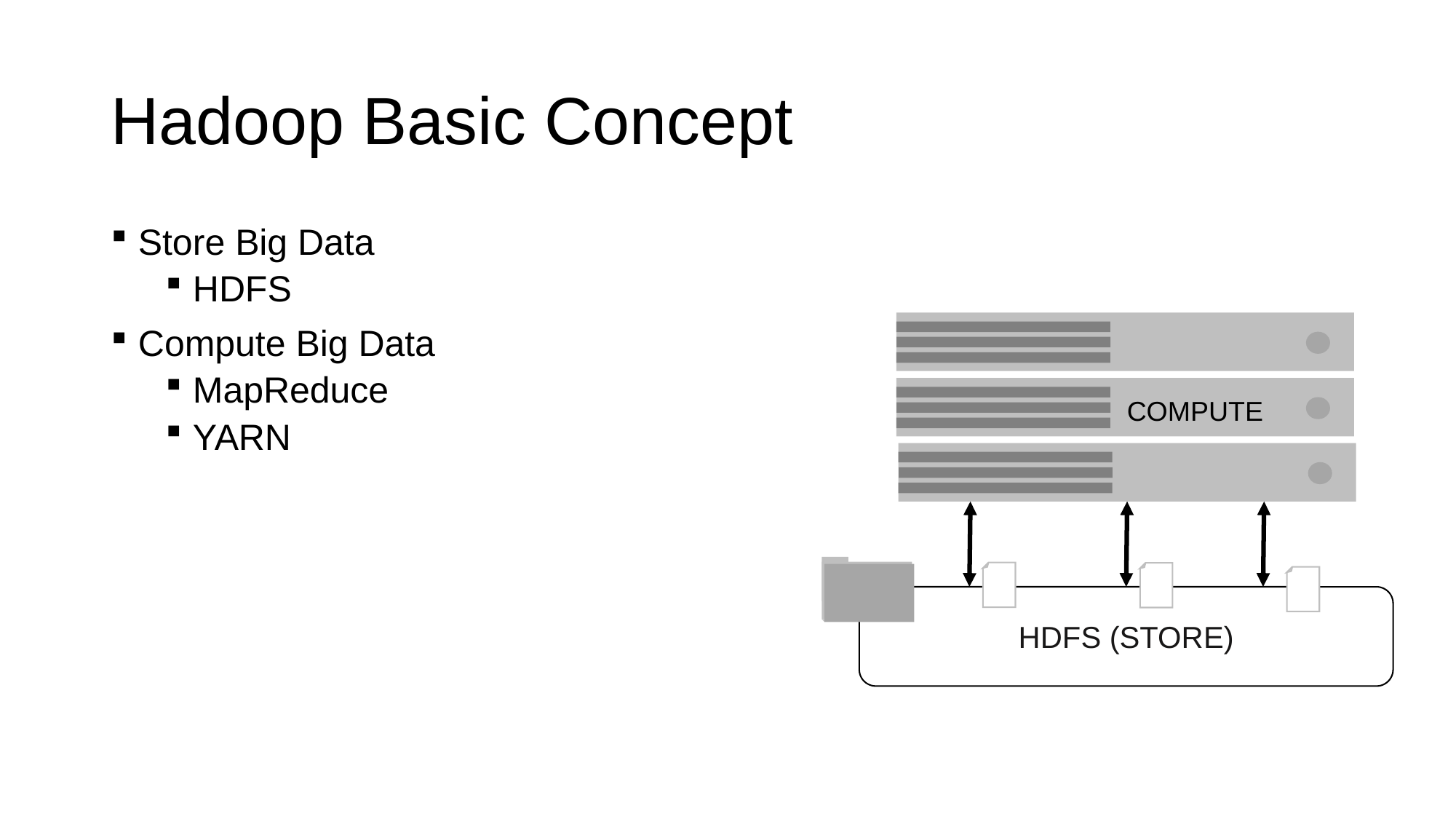

# Hadoop Basic Concept
Store Big Data
HDFS
Compute Big Data
MapReduce
YARN

HDFS (STORE)
COMPUTE